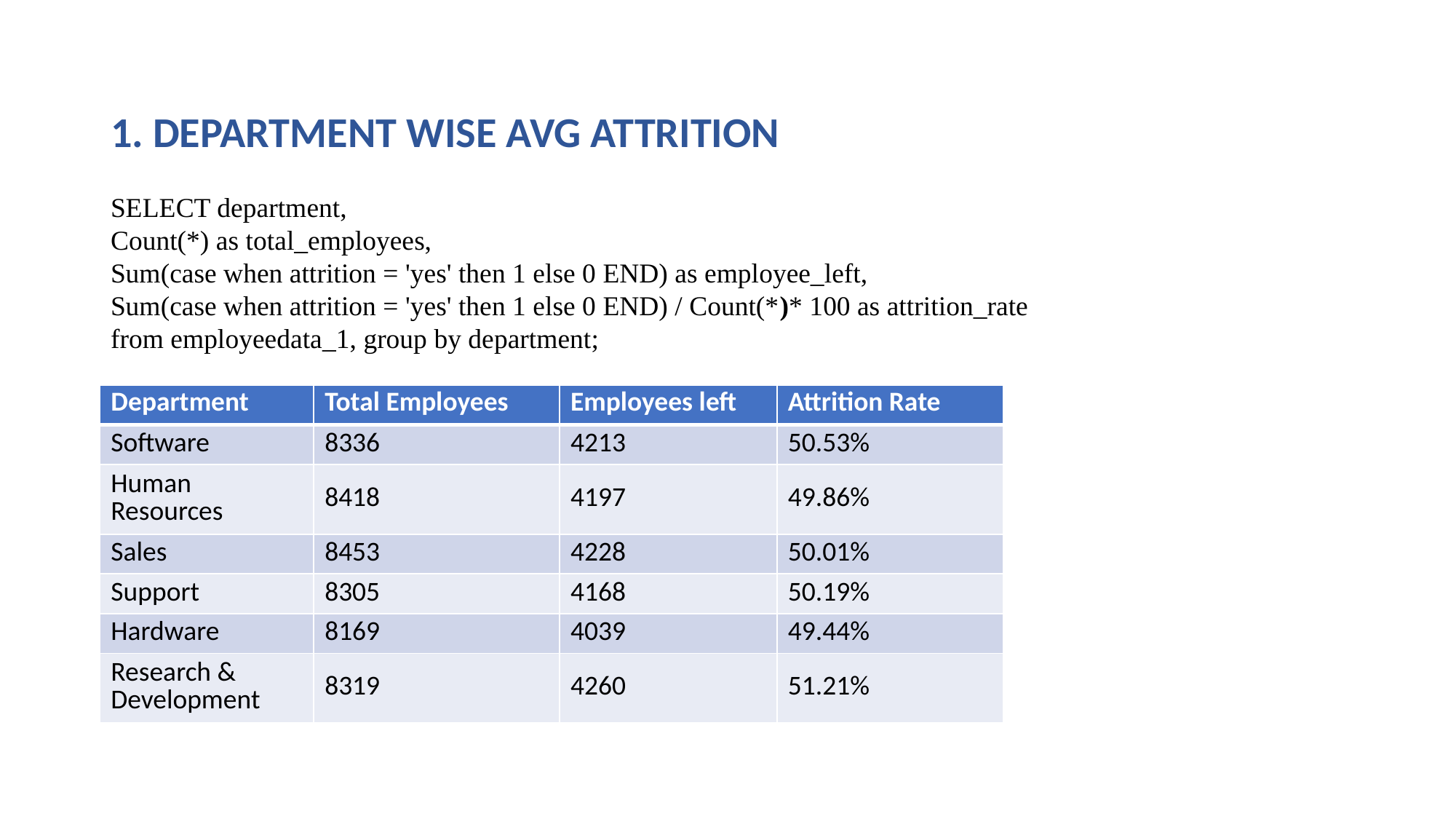

1. DEPARTMENT WISE AVG ATTRITION
SELECT department,
Count(*) as total_employees,
Sum(case when attrition = 'yes' then 1 else 0 END) as employee_left,
Sum(case when attrition = 'yes' then 1 else 0 END) / Count(*)* 100 as attrition_rate
from employeedata_1, group by department;

| Department | Total Employees | Employees left | Attrition Rate |
| --- | --- | --- | --- |
| Software | 8336 | 4213 | 50.53% |
| Human Resources | 8418 | 4197 | 49.86% |
| Sales | 8453 | 4228 | 50.01% |
| Support | 8305 | 4168 | 50.19% |
| Hardware | 8169 | 4039 | 49.44% |
| Research & Development | 8319 | 4260 | 51.21% |